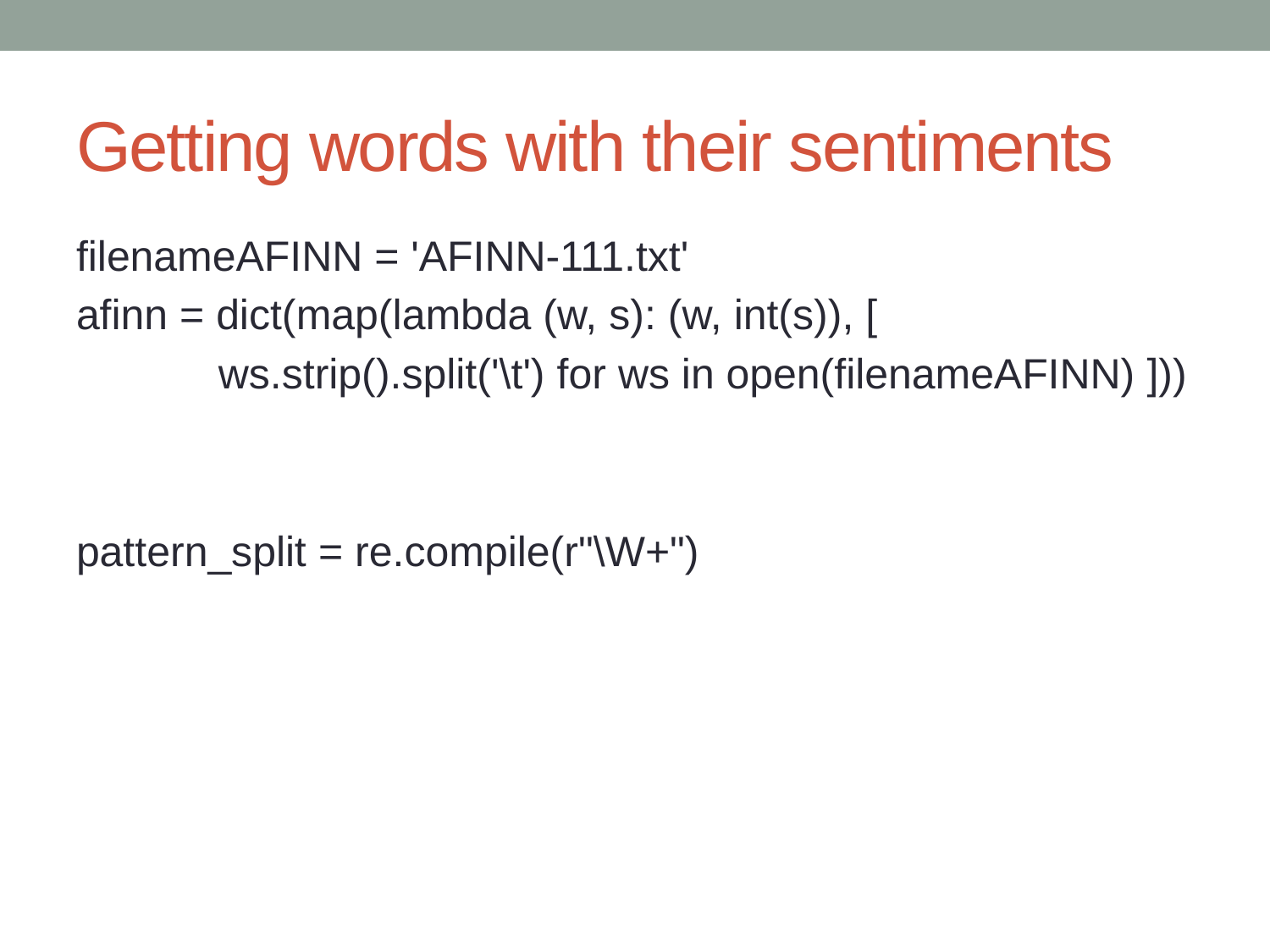

# Getting words with their sentiments
filenameAFINN = 'AFINN-111.txt'
afinn = dict(map(lambda (w, s): (w, int(s)), [
            ws.strip().split('\t') for ws in open(filenameAFINN) ]))

pattern_split = re.compile(r"\W+")